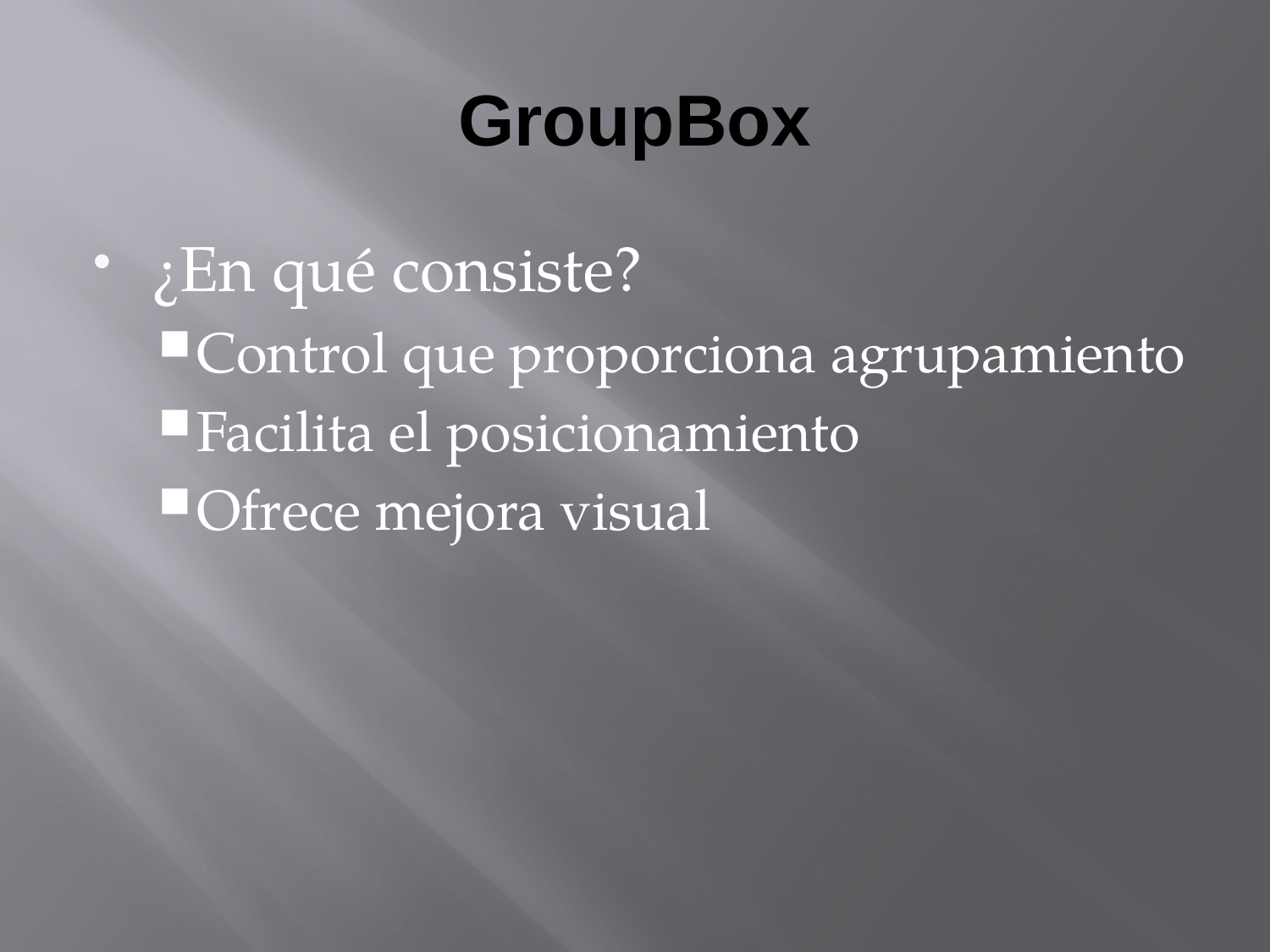

# GroupBox
¿En qué consiste?
Control que proporciona agrupamiento
Facilita el posicionamiento
Ofrece mejora visual